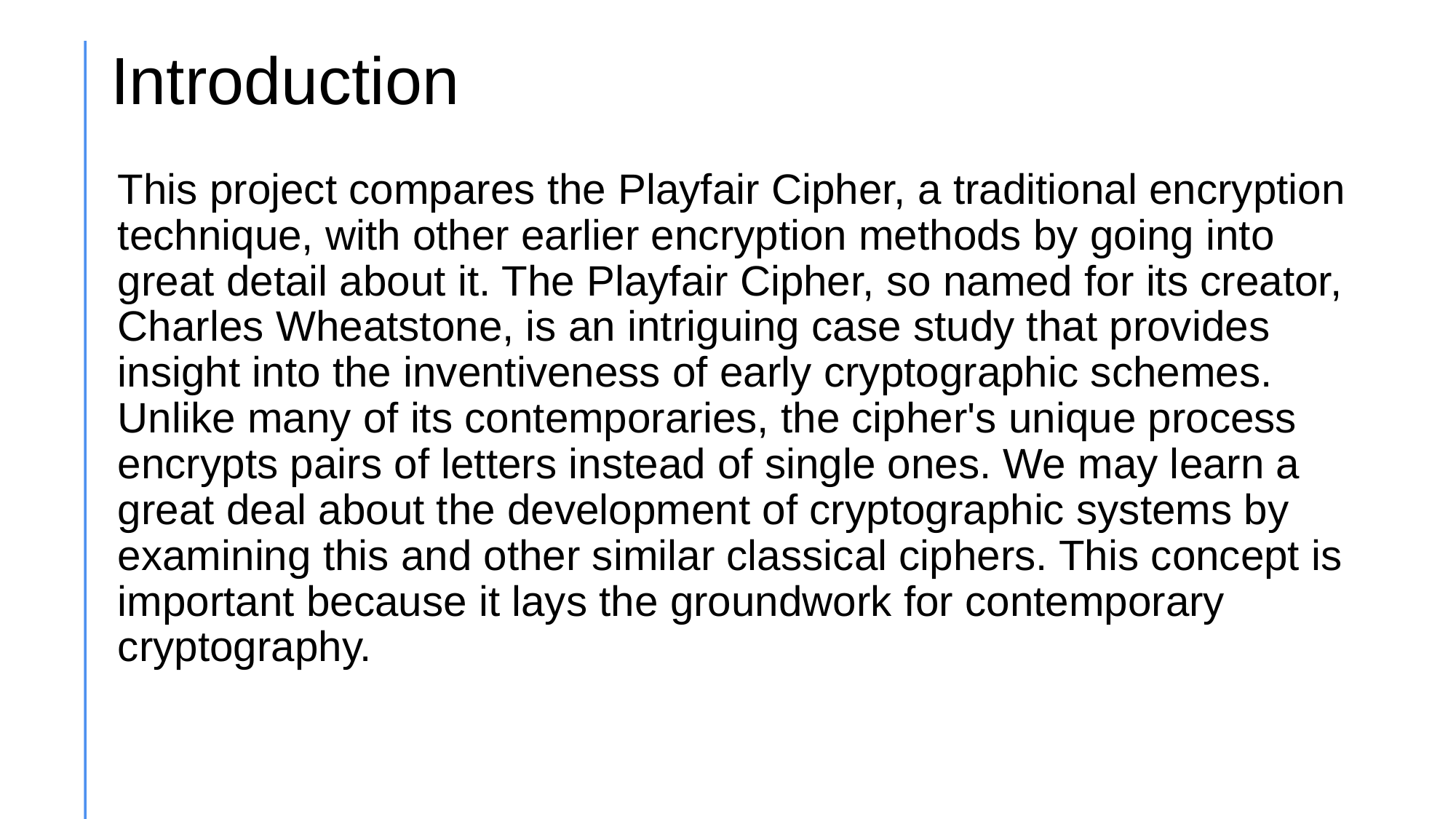

# Introduction
This project compares the Playfair Cipher, a traditional encryption technique, with other earlier encryption methods by going into great detail about it. The Playfair Cipher, so named for its creator, Charles Wheatstone, is an intriguing case study that provides insight into the inventiveness of early cryptographic schemes. Unlike many of its contemporaries, the cipher's unique process encrypts pairs of letters instead of single ones. We may learn a great deal about the development of cryptographic systems by examining this and other similar classical ciphers. This concept is important because it lays the groundwork for contemporary cryptography.